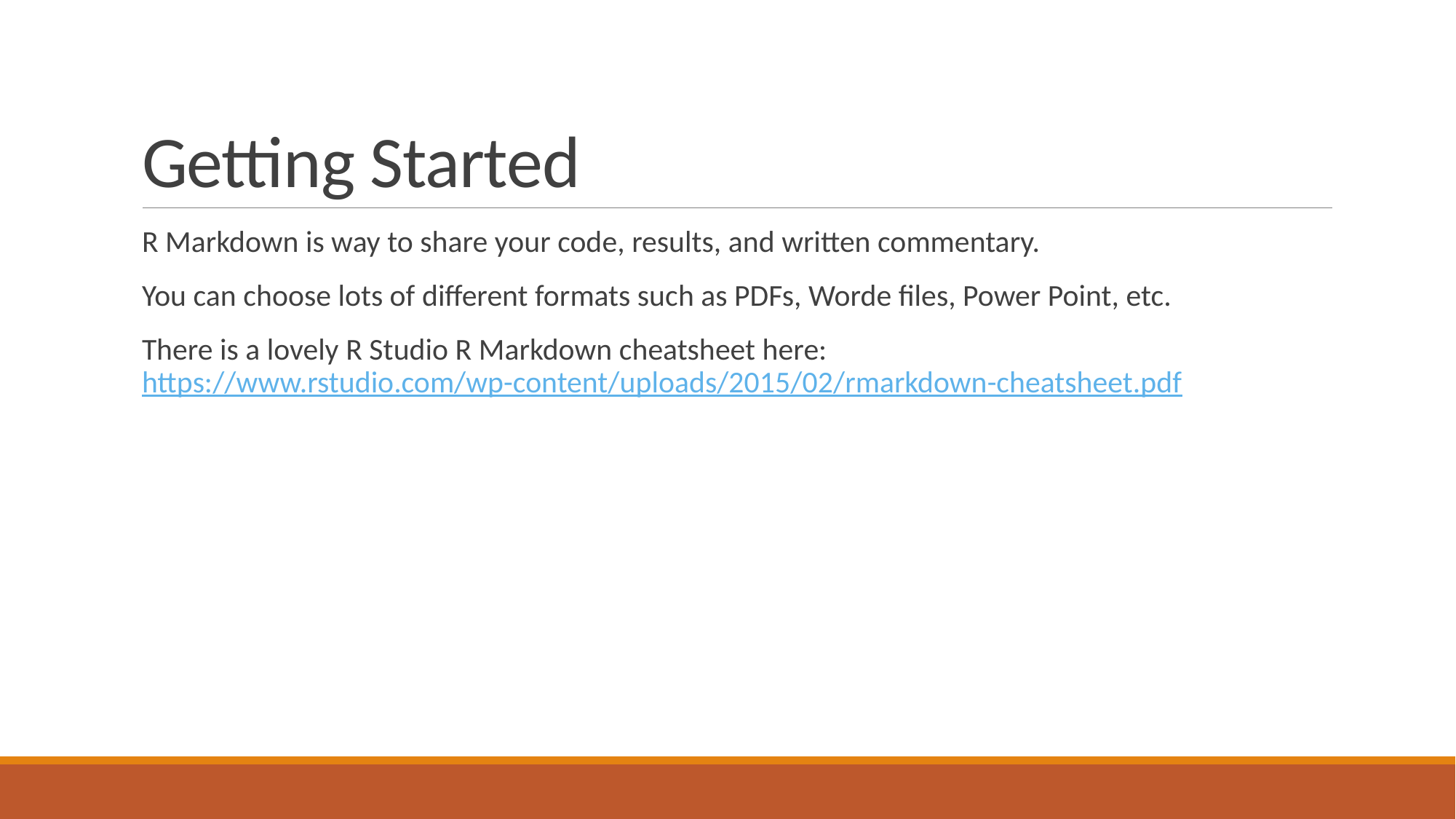

# Getting Started
R Markdown is way to share your code, results, and written commentary.
You can choose lots of different formats such as PDFs, Worde files, Power Point, etc.
There is a lovely R Studio R Markdown cheatsheet here:
https://www.rstudio.com/wp-content/uploads/2015/02/rmarkdown-cheatsheet.pdf